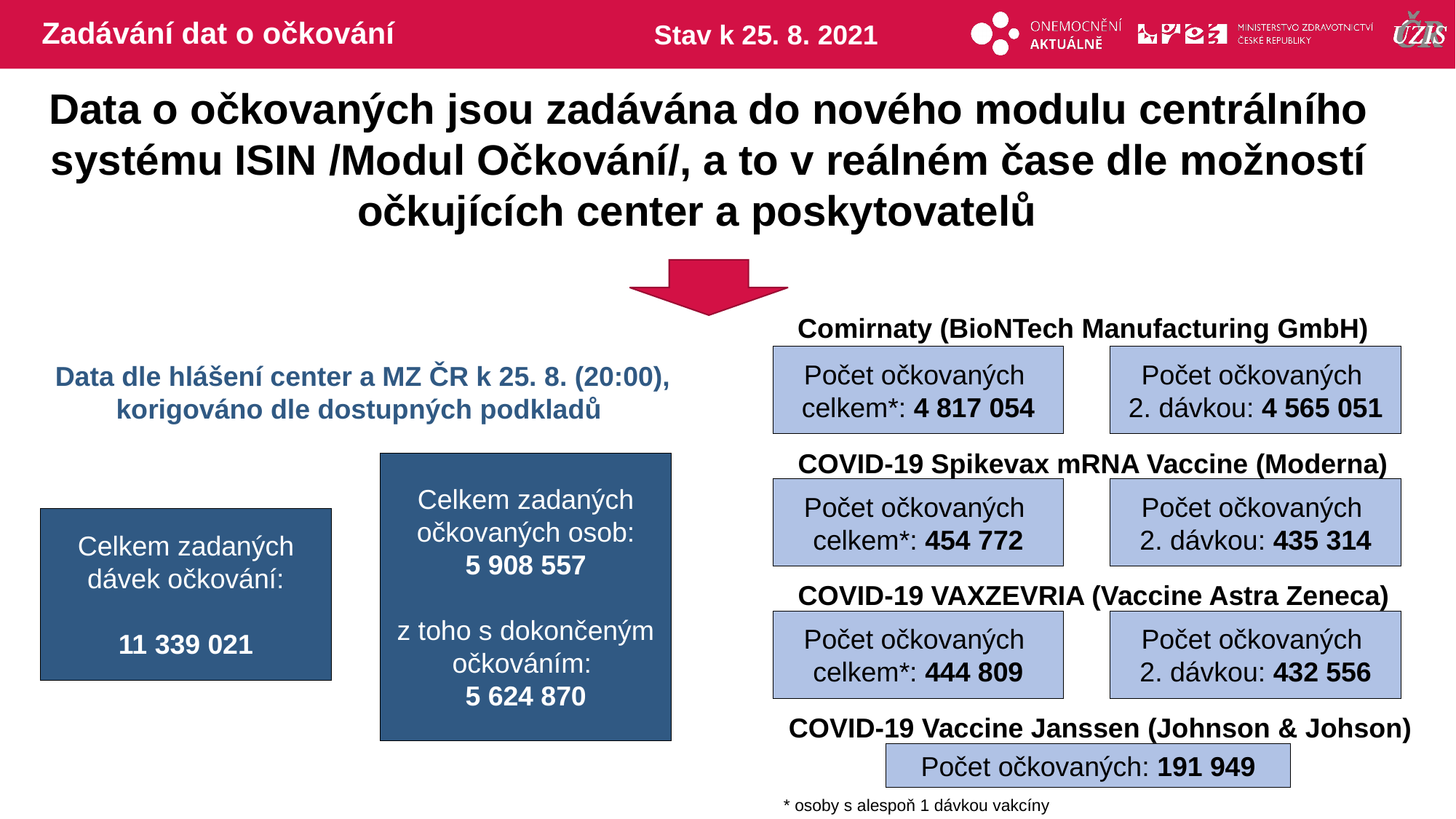

# Zadávání dat o očkování
Stav k 25. 8. 2021
Data o očkovaných jsou zadávána do nového modulu centrálního systému ISIN /Modul Očkování/, a to v reálném čase dle možností očkujících center a poskytovatelů

Comirnaty (BioNTech Manufacturing GmbH)
Počet očkovaných
celkem*: 4 817 054
Počet očkovaných
2. dávkou: 4 565 051
Data dle hlášení center a MZ ČR k 25. 8. (20:00), korigováno dle dostupných podkladů
COVID-19 Spikevax mRNA Vaccine (Moderna)
Celkem zadaných očkovaných osob:
5 908 557

z toho s dokončeným očkováním:
5 624 870
Počet očkovaných
celkem*: 454 772
Počet očkovaných
2. dávkou: 435 314
Celkem zadaných dávek očkování:

11 339 021
COVID-19 VAXZEVRIA (Vaccine Astra Zeneca)
Počet očkovaných
celkem*: 444 809
Počet očkovaných
2. dávkou: 432 556
COVID-19 Vaccine Janssen (Johnson & Johson)
Počet očkovaných: 191 949
* osoby s alespoň 1 dávkou vakcíny